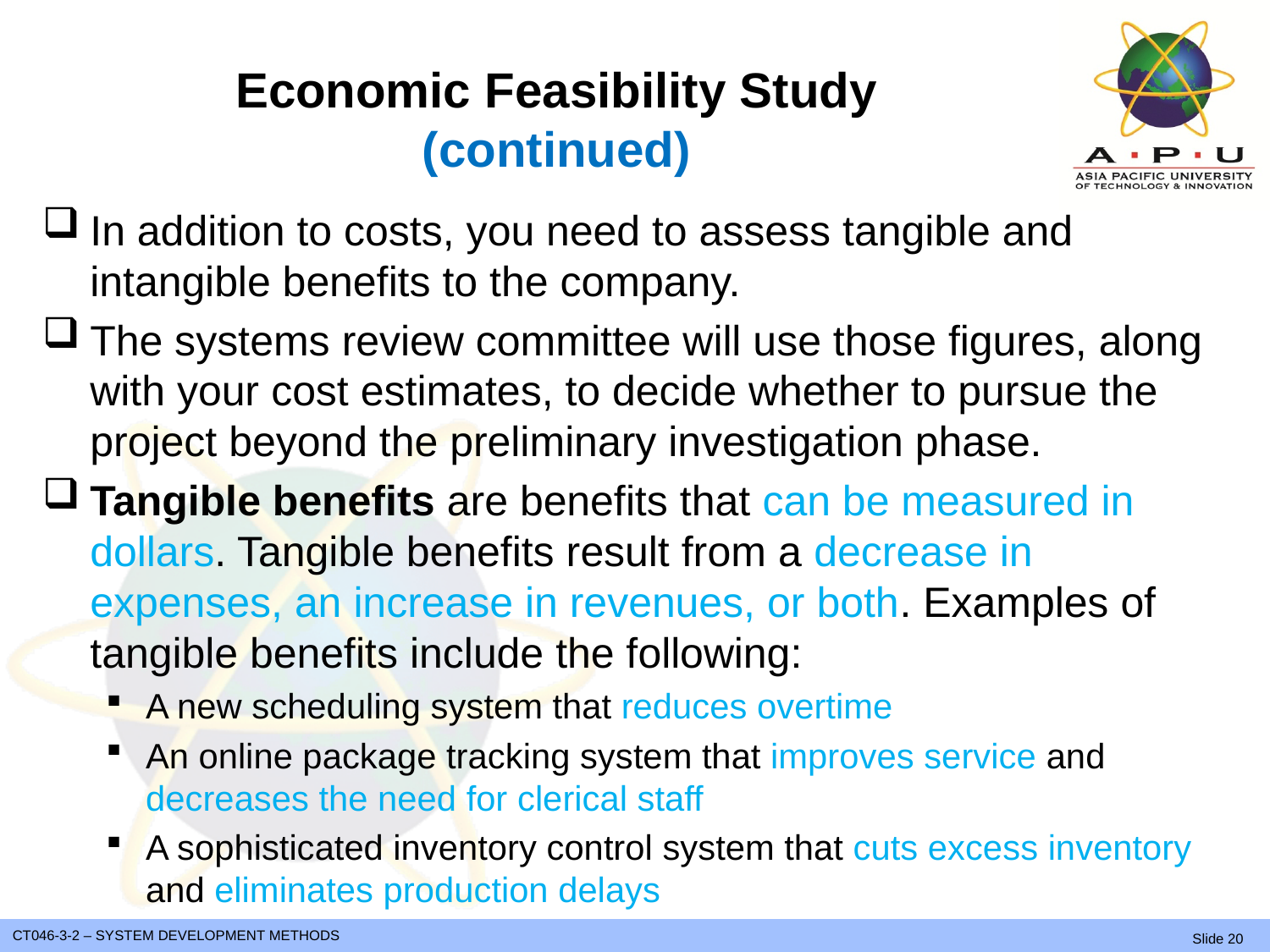

# Economic Feasibility Study (continued)
In addition to costs, you need to assess tangible and intangible benefits to the company.
The systems review committee will use those figures, along with your cost estimates, to decide whether to pursue the project beyond the preliminary investigation phase.
Tangible benefits are benefits that can be measured in dollars. Tangible benefits result from a decrease in expenses, an increase in revenues, or both. Examples of tangible benefits include the following:
A new scheduling system that reduces overtime
An online package tracking system that improves service and decreases the need for clerical staff
A sophisticated inventory control system that cuts excess inventory and eliminates production delays